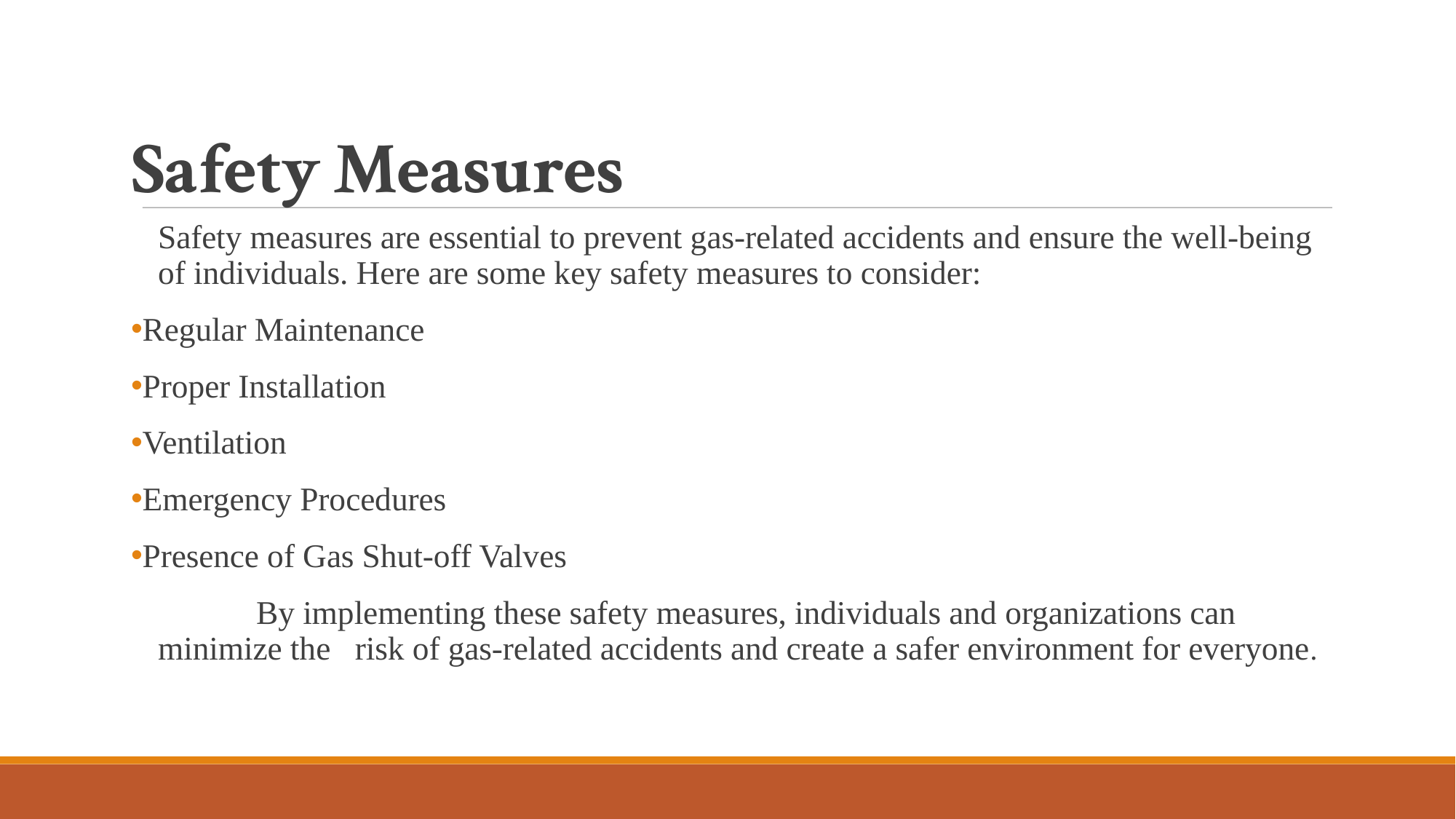

# Safety Measures
Safety measures are essential to prevent gas-related accidents and ensure the well-being of individuals. Here are some key safety measures to consider:
Regular Maintenance
Proper Installation
Ventilation
Emergency Procedures
Presence of Gas Shut-off Valves
            By implementing these safety measures, individuals and organizations can minimize the   risk of gas-related accidents and create a safer environment for everyone.